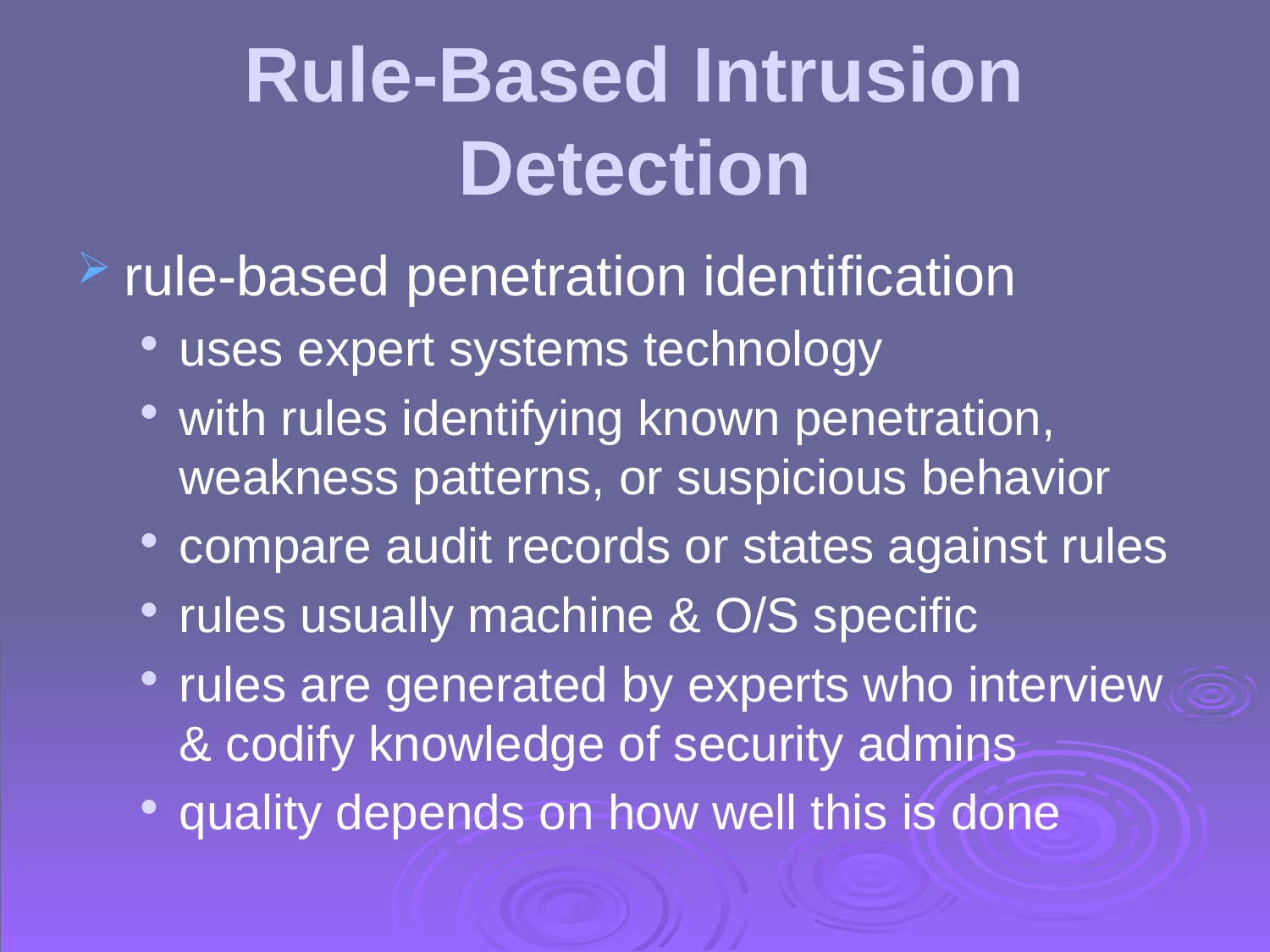

# Rule-Based Intrusion Detection
rule-based penetration identification
uses expert systems technology
with rules identifying known penetration, weakness patterns, or suspicious behavior
compare audit records or states against rules
rules usually machine & O/S specific
rules are generated by experts who interview & codify knowledge of security admins
quality depends on how well this is done